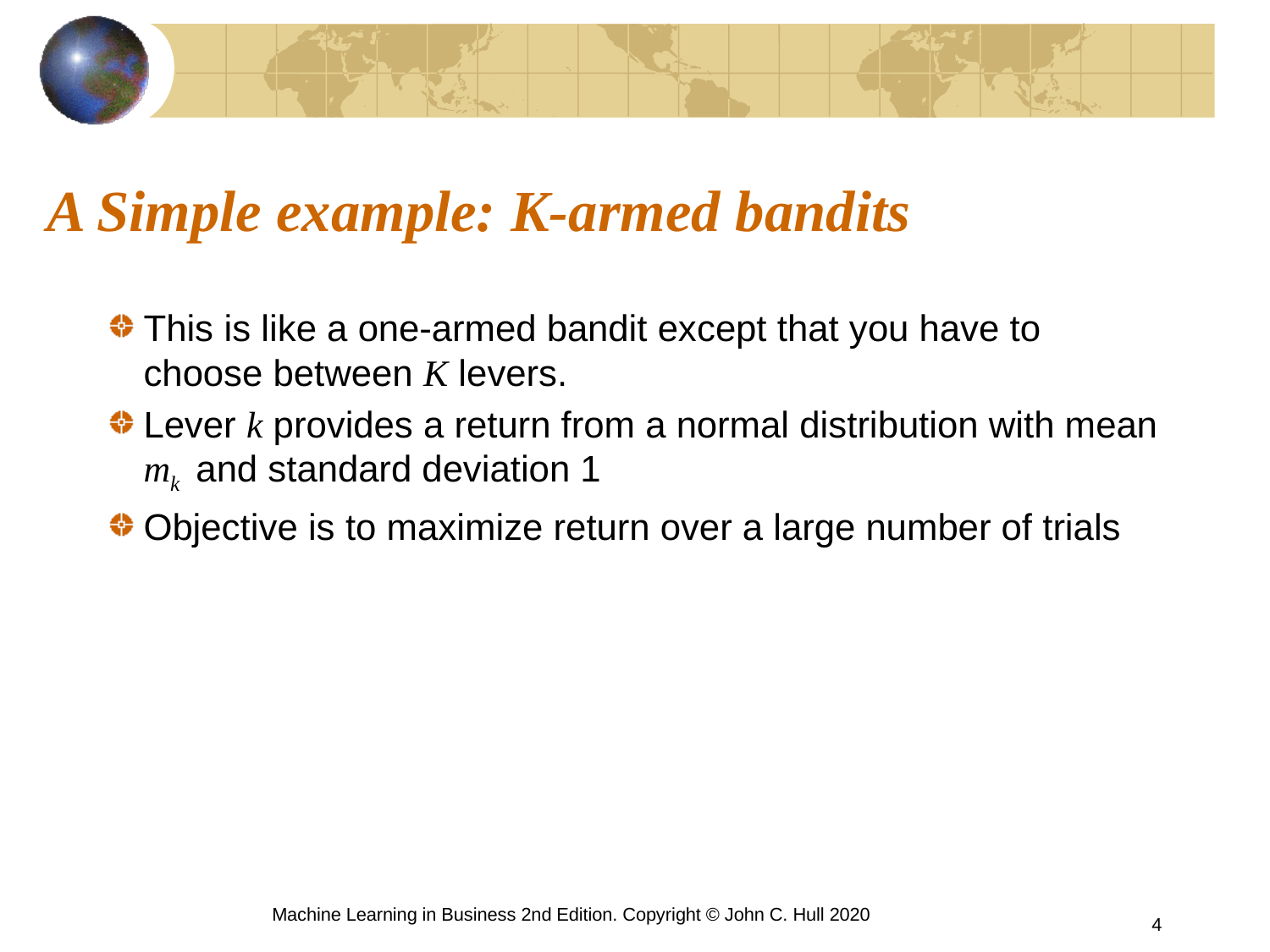

# A Simple example: K-armed bandits
This is like a one-armed bandit except that you have to choose between K levers.
Lever k provides a return from a normal distribution with mean mk  and standard deviation 1
Objective is to maximize return over a large number of trials
Machine Learning in Business 2nd Edition. Copyright © John C. Hull 2020
4